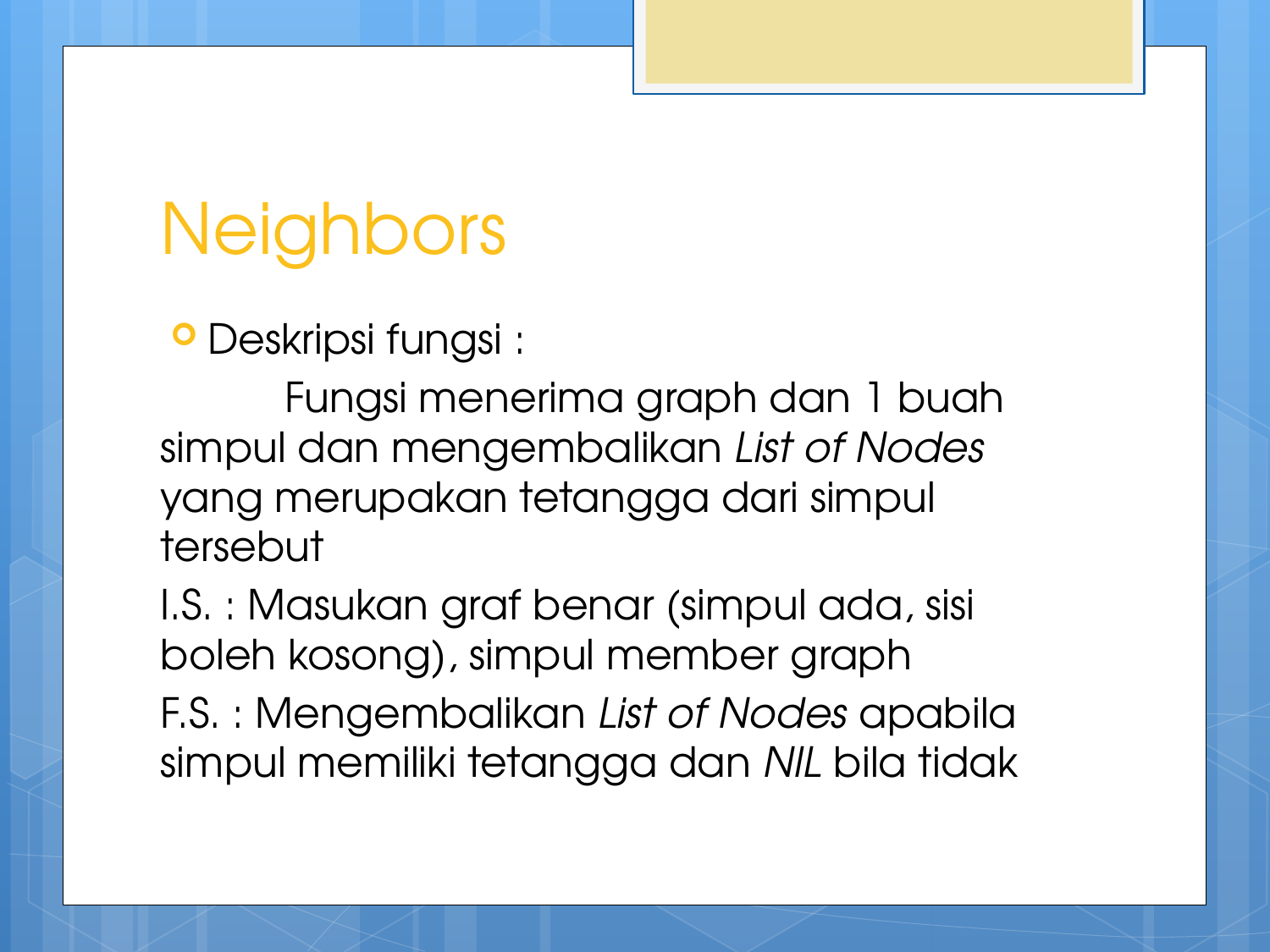

# Neighbors
Deskripsi fungsi :
	Fungsi menerima graph dan 1 buah simpul dan mengembalikan List of Nodes yang merupakan tetangga dari simpul tersebut
I.S. : Masukan graf benar (simpul ada, sisi boleh kosong), simpul member graph
F.S. : Mengembalikan List of Nodes apabila simpul memiliki tetangga dan NIL bila tidak